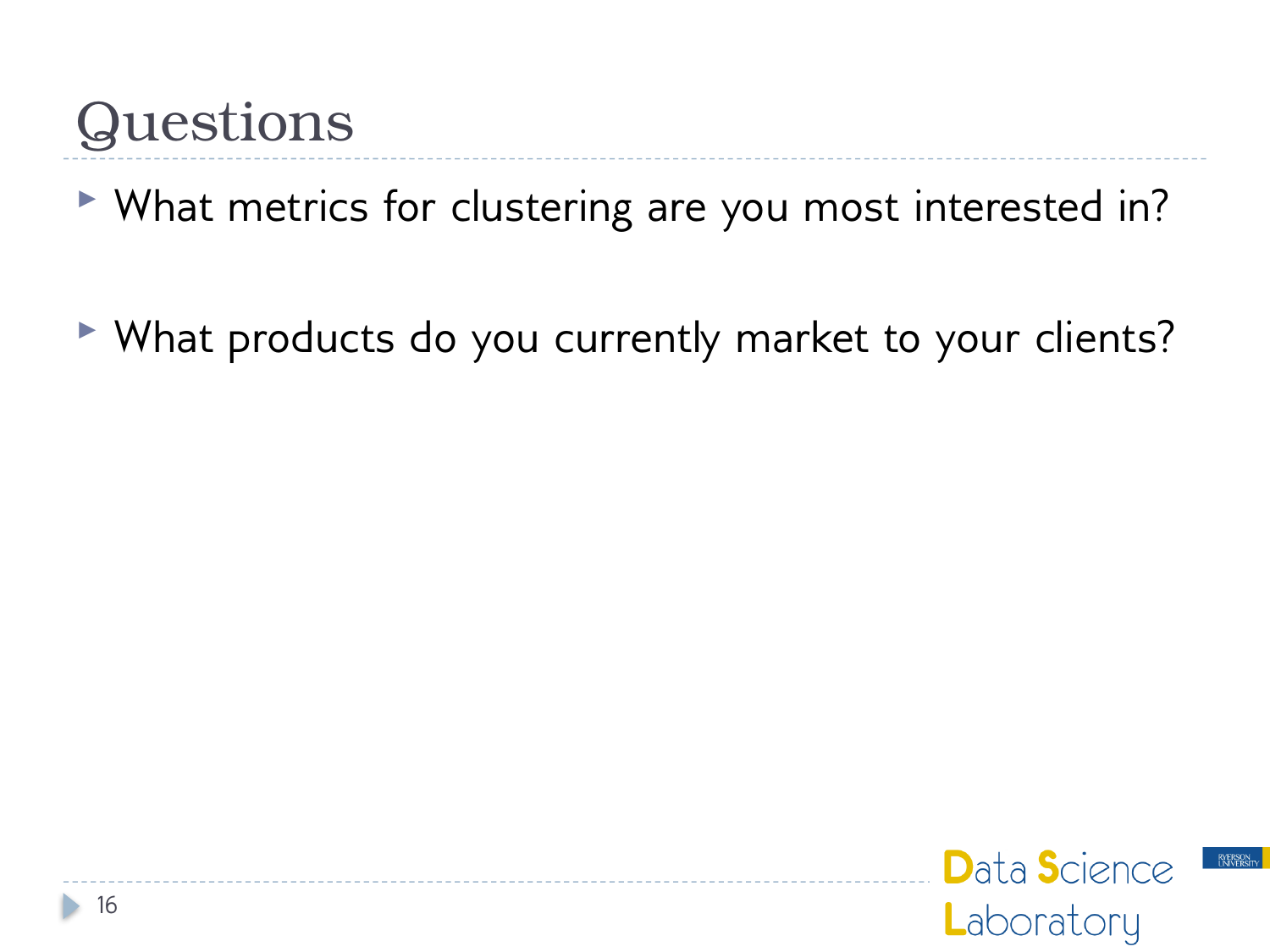

# Questions
What metrics for clustering are you most interested in?

What products do you currently market to your clients?

16